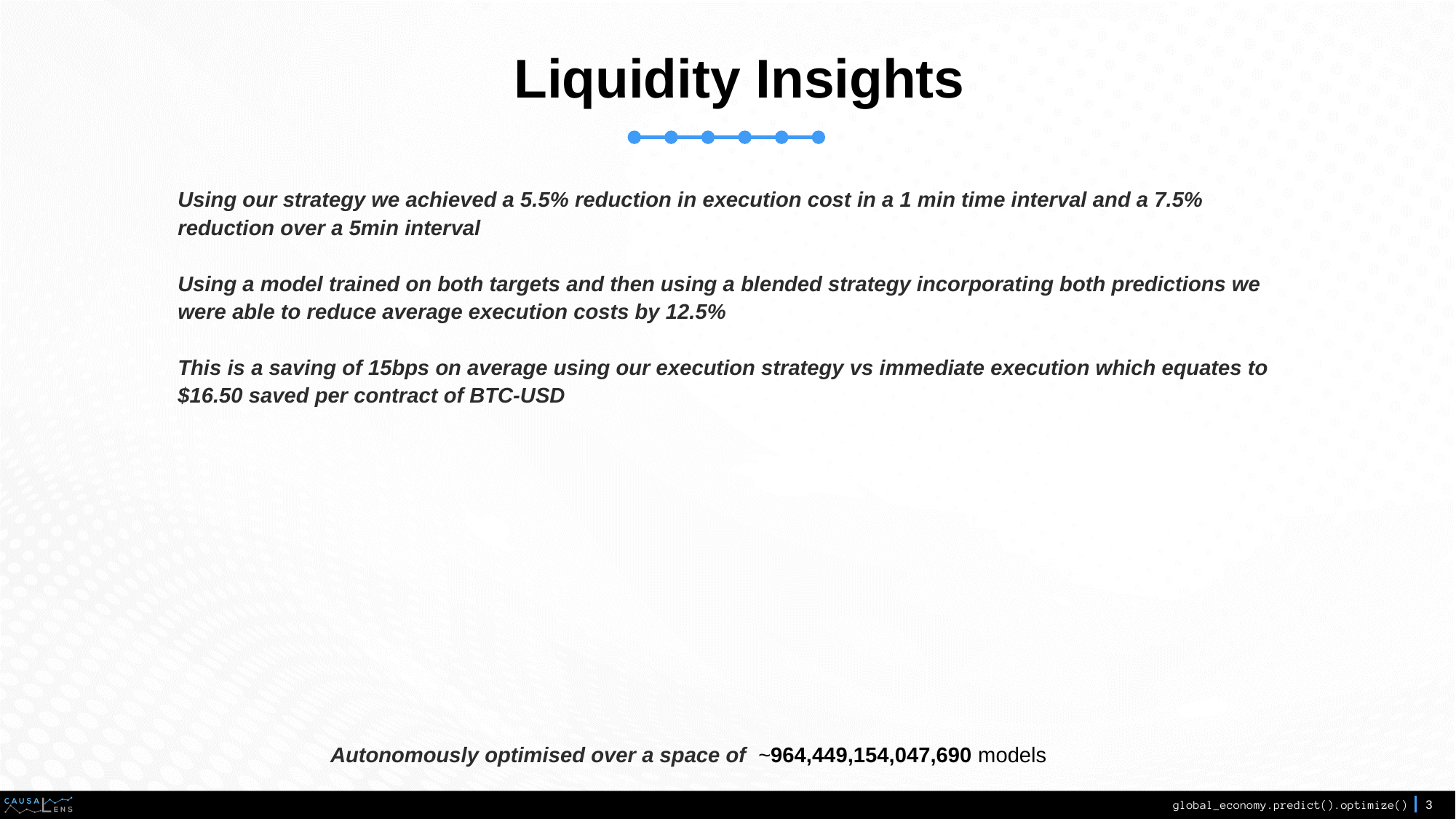

# Liquidity Insights

Using our strategy we achieved a 5.5% reduction in execution cost in a 1 min time interval and a 7.5% reduction over a 5min interval

Using a model trained on both targets and then using a blended strategy incorporating both predictions we were able to reduce average execution costs by 12.5%

This is a saving of 15bps on average using our execution strategy vs immediate execution which equates to  $16.50 saved per contract of BTC-USD

Autonomously optimised over a space of  ~964,449,154,047,690 models